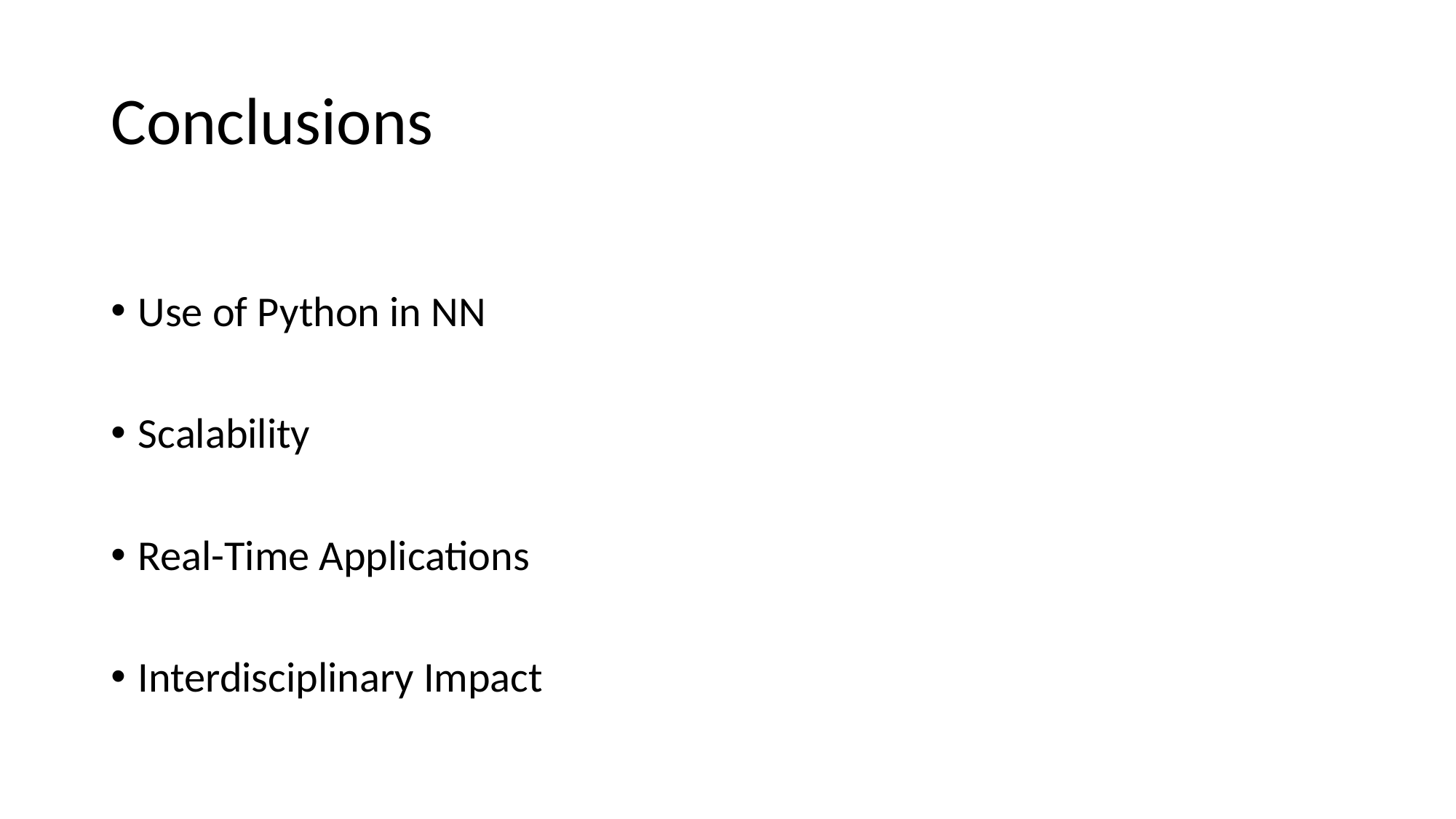

# Conclusions

Use of Python in NN

Scalability

Real-Time Applications

Interdisciplinary Impact